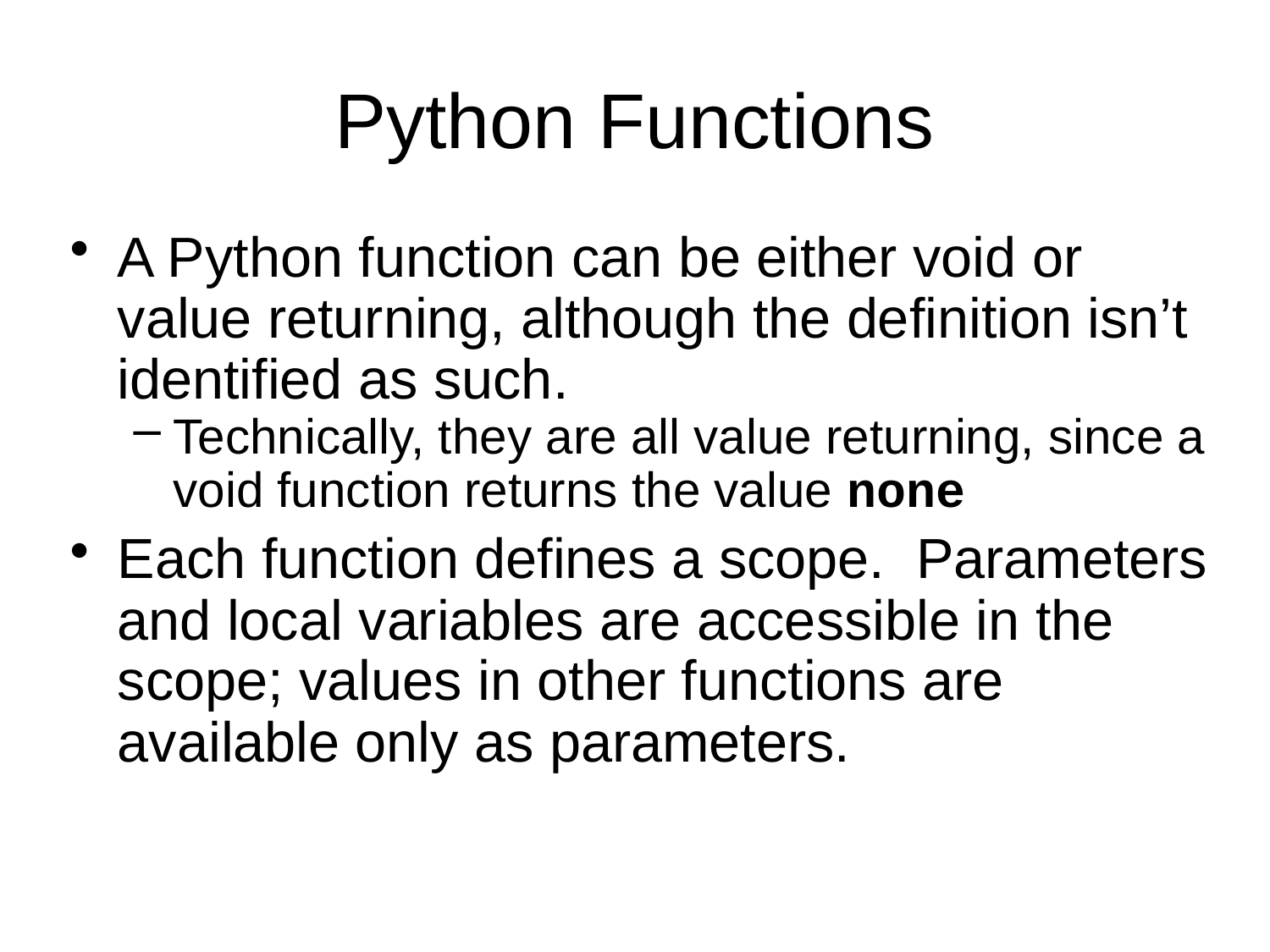

Python Functions
A Python function can be either void or value returning, although the definition isn’t identified as such.
Technically, they are all value returning, since a void function returns the value none
Each function defines a scope.  Parameters and local variables are accessible in the scope; values in other functions are available only as parameters.
66